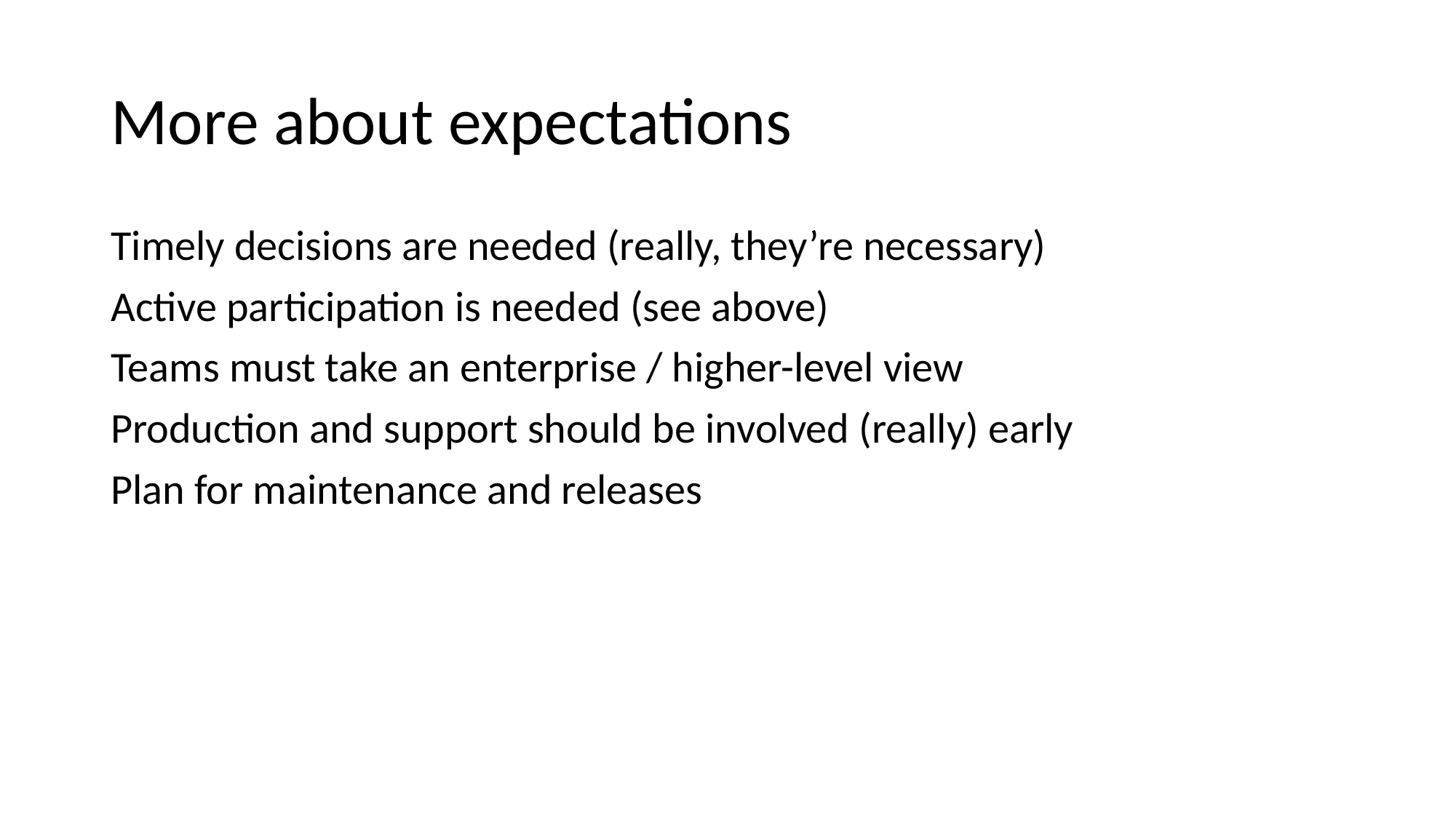

# More about expectations
Timely decisions are needed (really, they’re necessary)
Active participation is needed (see above)
Teams must take an enterprise / higher-level view
Production and support should be involved (really) early
Plan for maintenance and releases